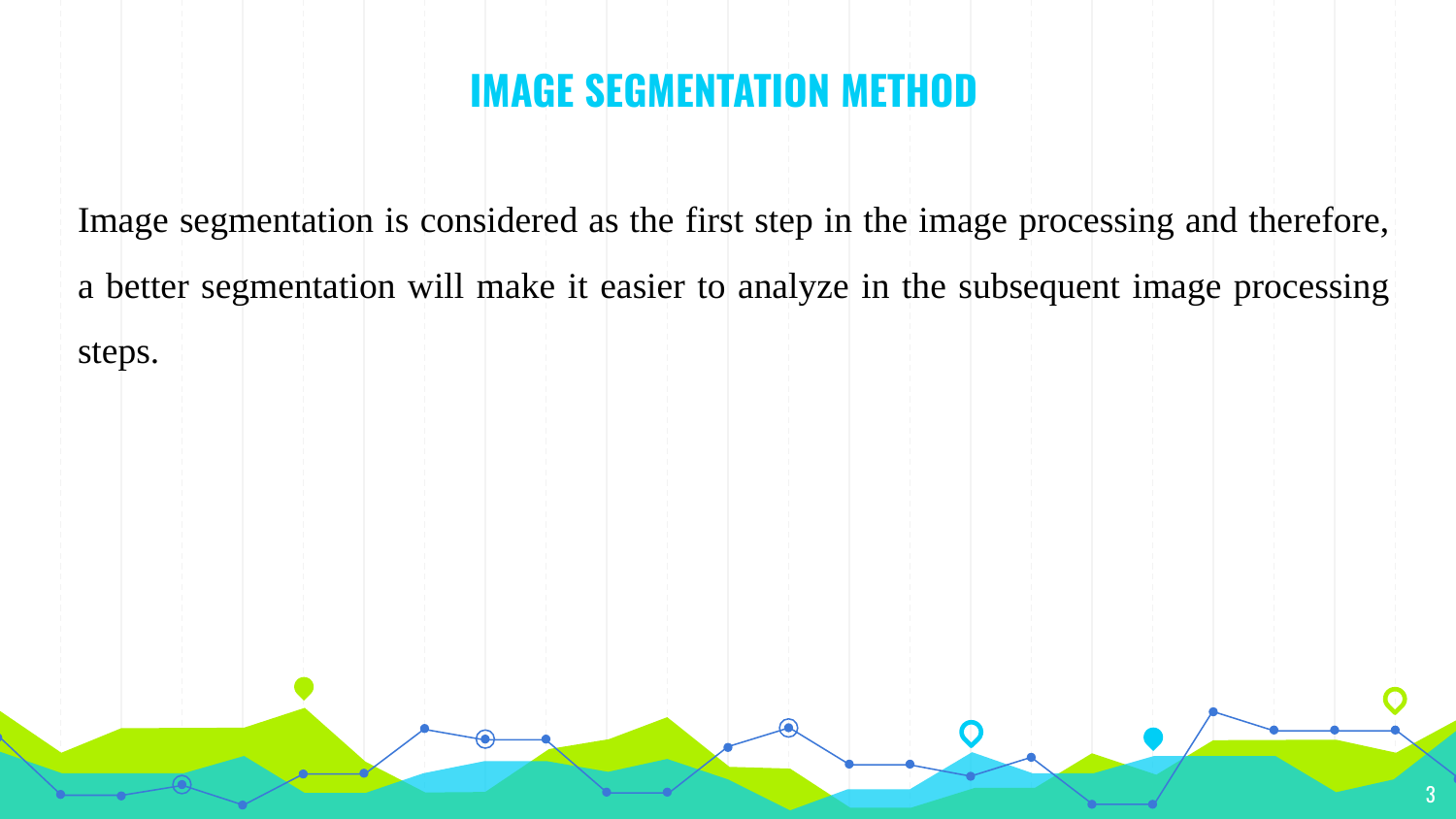

# IMAGE SEGMENTATION METHOD
Image segmentation is considered as the first step in the image processing and therefore, a better segmentation will make it easier to analyze in the subsequent image processing steps.
3